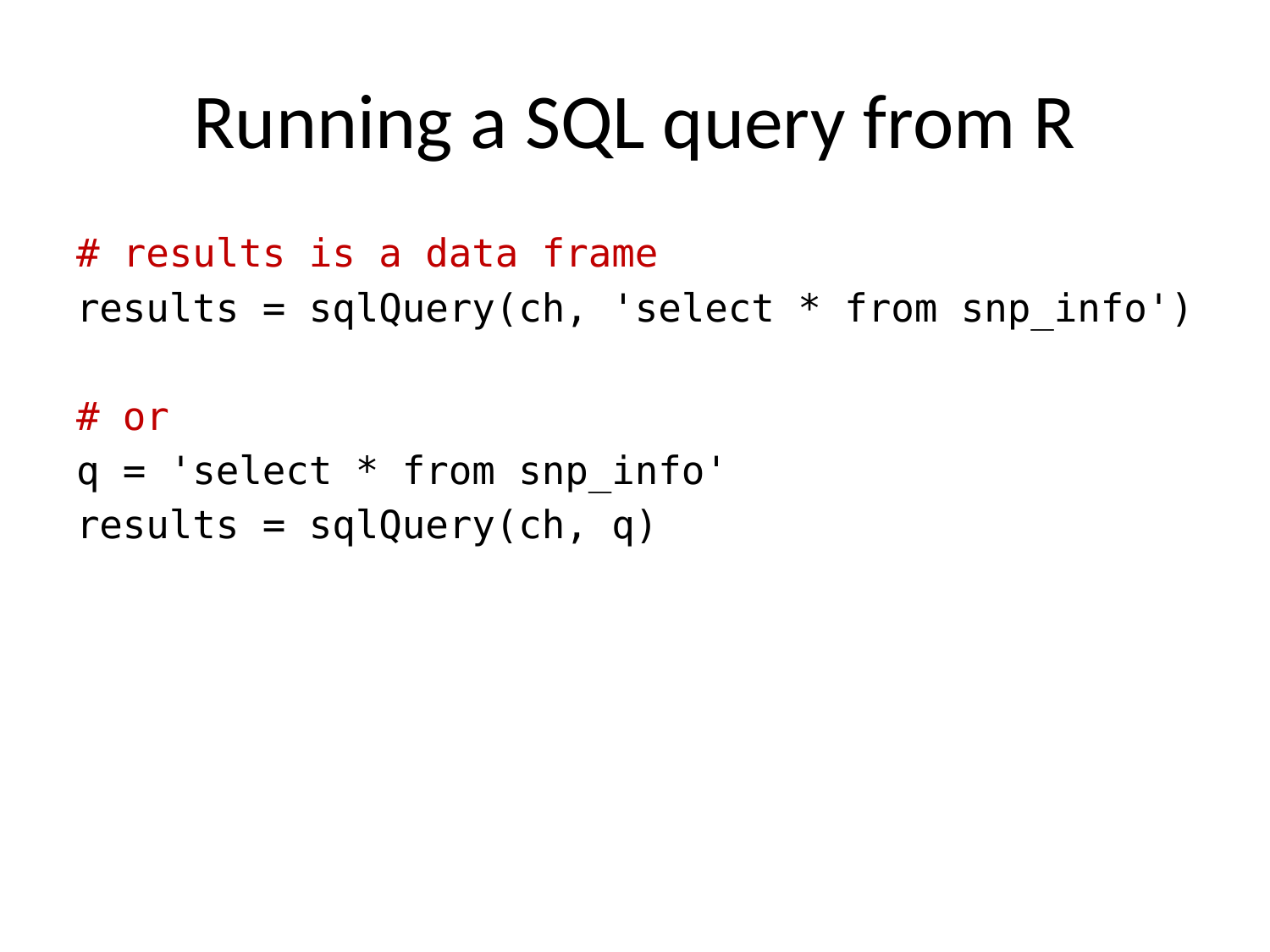

# Running a SQL query from R
# results is a data frame
results = sqlQuery(ch, 'select * from snp_info')

# or
q = 'select * from snp_info'
results = sqlQuery(ch, q)